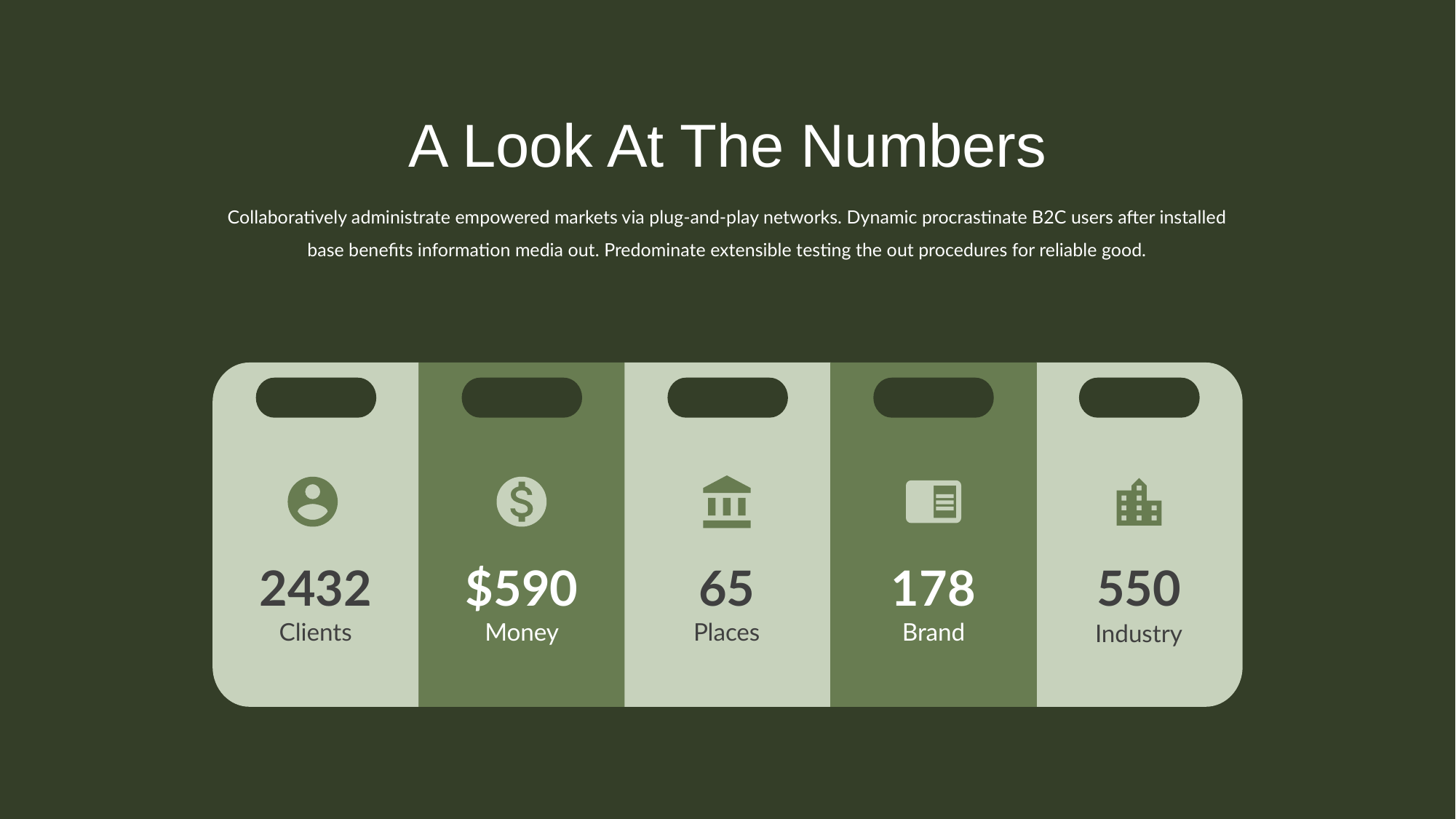

A Look At The Numbers
Collaboratively administrate empowered markets via plug-and-play networks. Dynamic procrastinate B2C users after installed base benefits information media out. Predominate extensible testing the out procedures for reliable good.

2432
$590
65
178
550
Clients
Money
Places
Brand
Industry